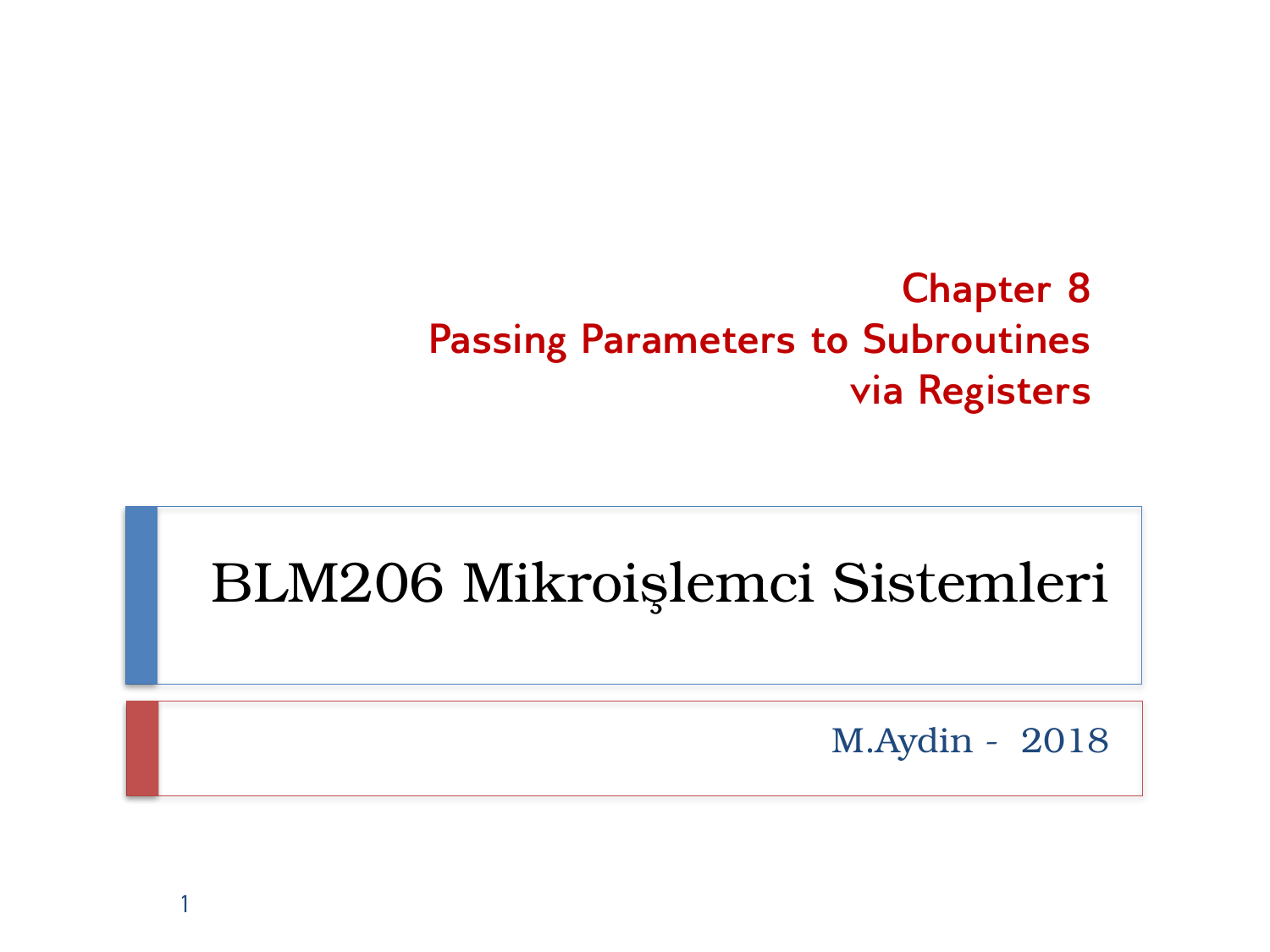

Chapter 8
Passing Parameters to Subroutines
via Registers
# BLM206 Mikroişlemci Sistemleri
M.Aydin -  2018
1